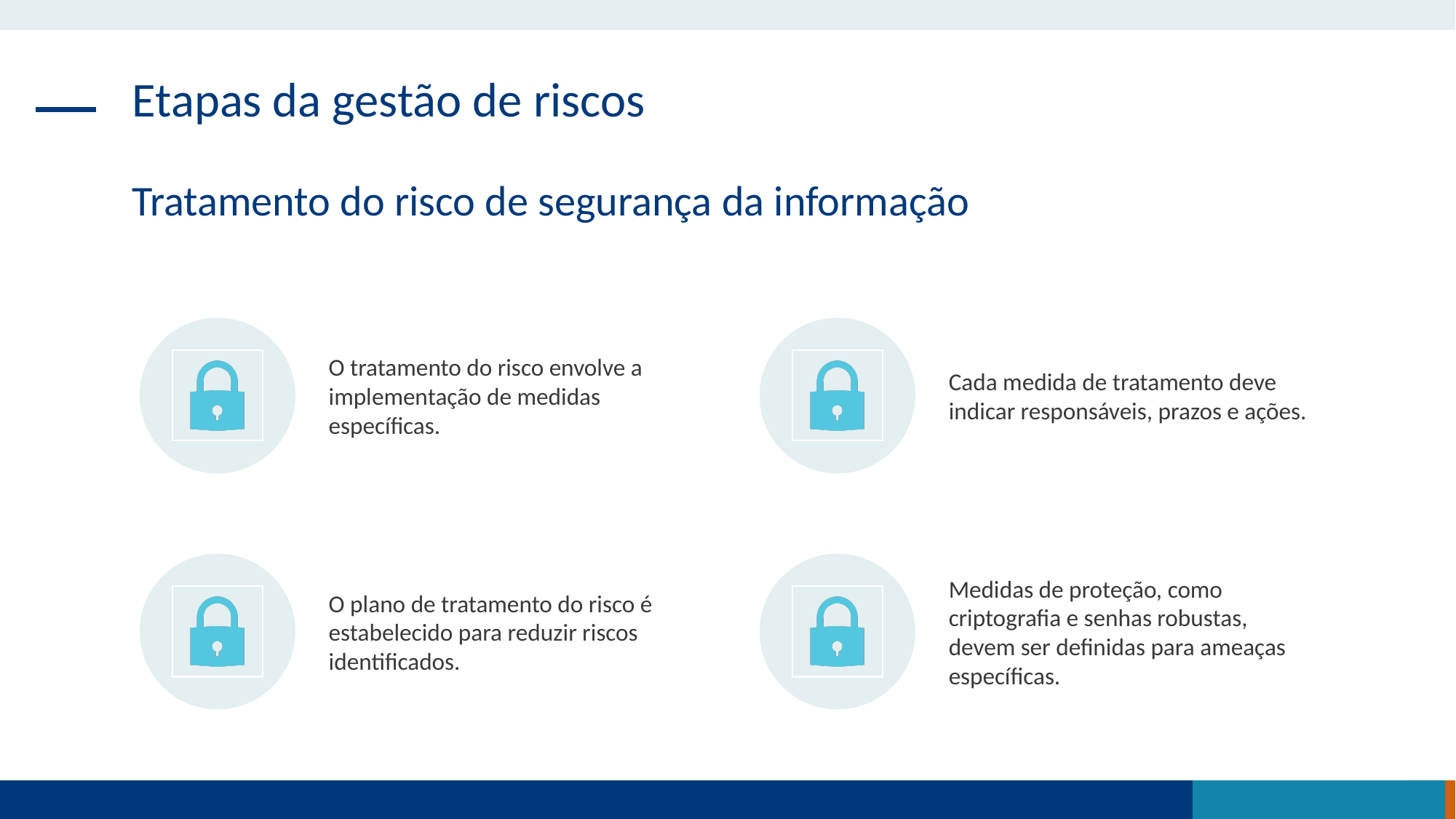

Etapas da gestão de riscos

Tratamento do risco de segurança da informação

O tratamento do risco envolve a implementação de medidas específicas.
Cada medida de tratamento deve indicar responsáveis, prazos e ações.
O plano de tratamento do risco é estabelecido para reduzir riscos identificados.
Medidas de proteção, como criptografia e senhas robustas, devem ser definidas para ameaças específicas.